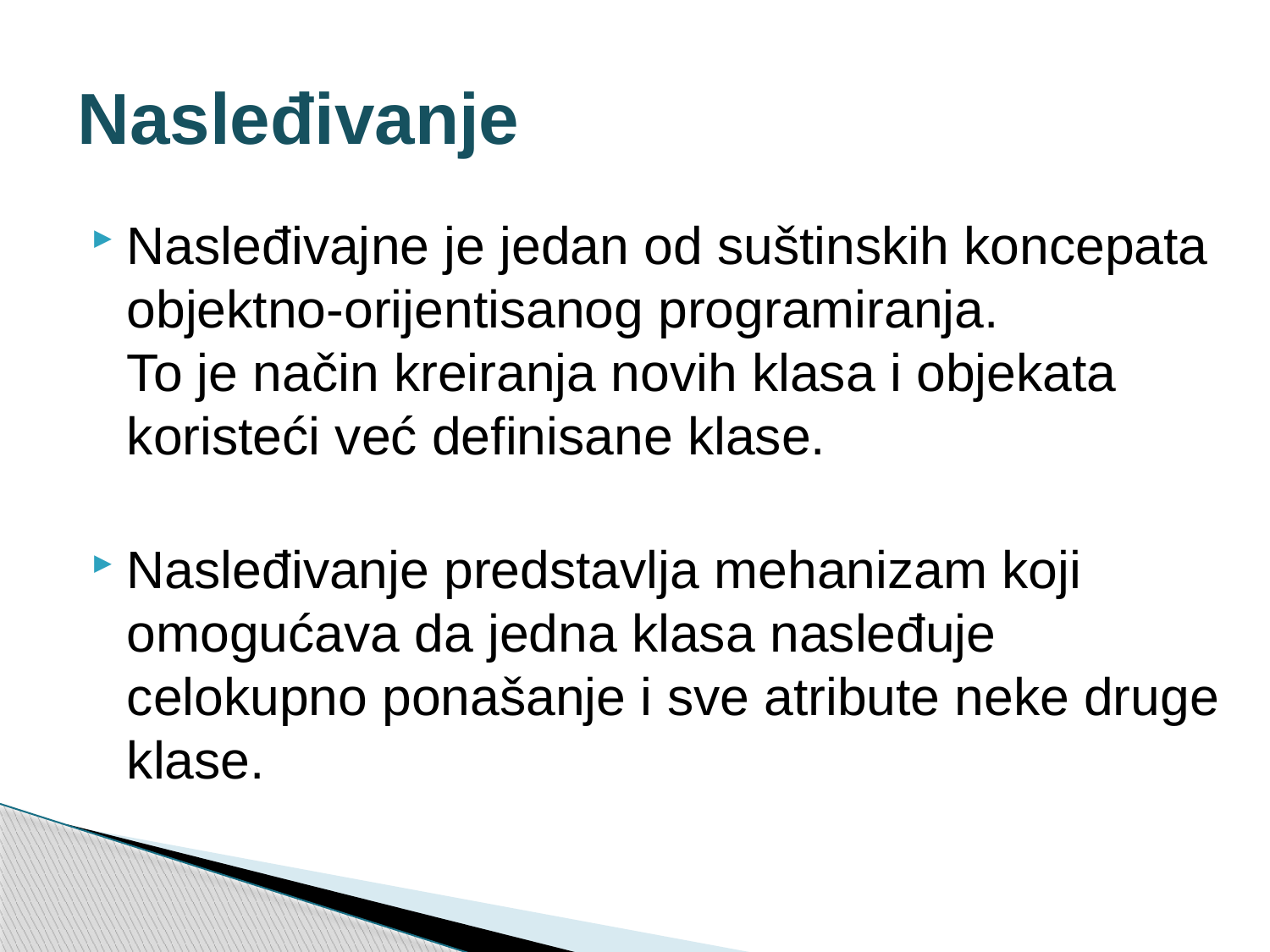

# Nasleđivanje
Nasleđivajne je jedan od suštinskih koncepata objektno-orijentisanog programiranja.
To je način kreiranja novih klasa i objekata koristeći već definisane klase.
Nasleđivanje predstavlja mehanizam koji omogućava da jedna klasa nasleđuje celokupno ponašanje i sve atribute neke druge klase.